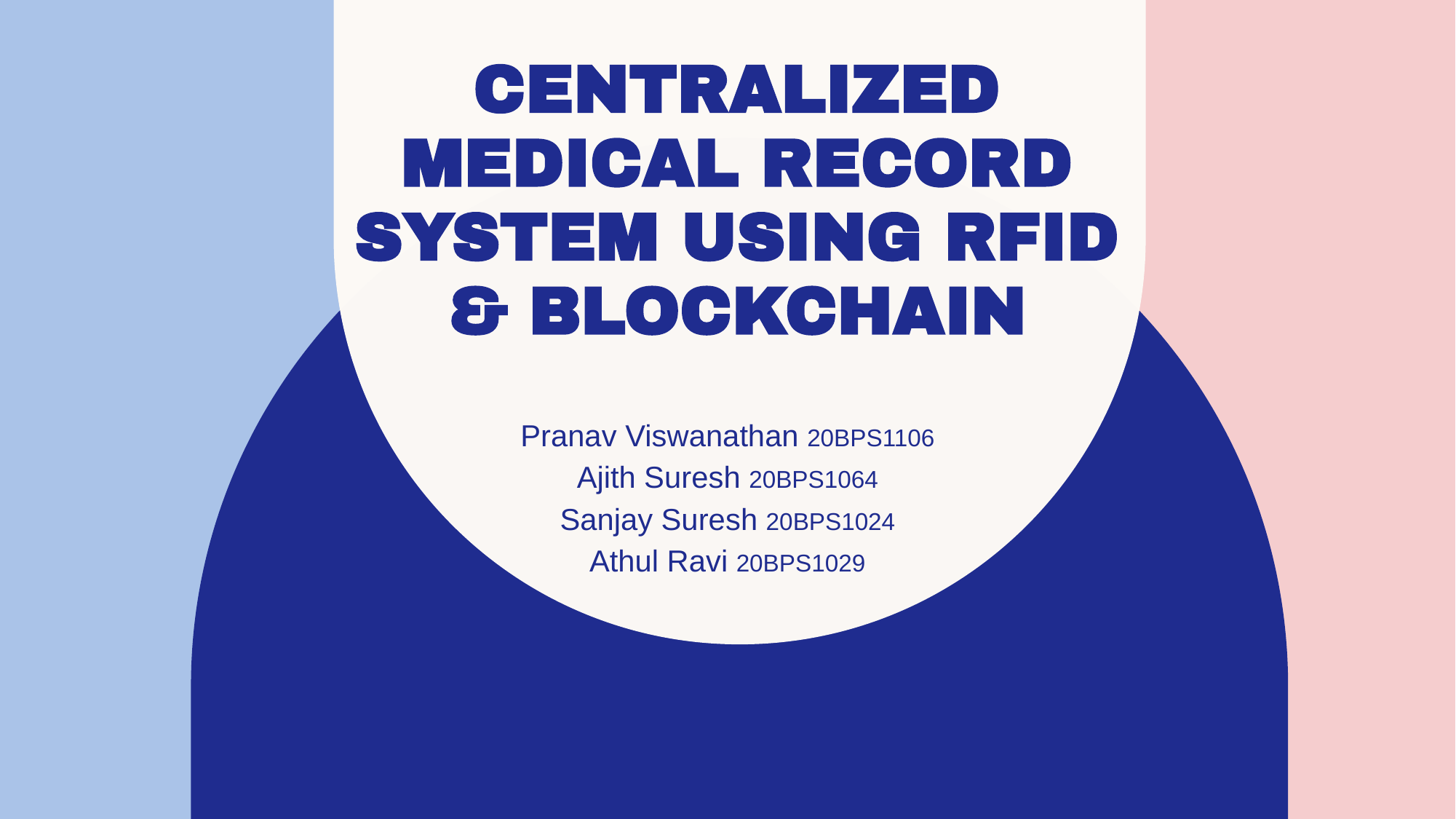

# Centralized Medical Record System using RFID & Blockchain
Pranav Viswanathan 20BPS1106
Ajith Suresh 20BPS1064
Sanjay Suresh 20BPS1024
Athul Ravi 20BPS1029